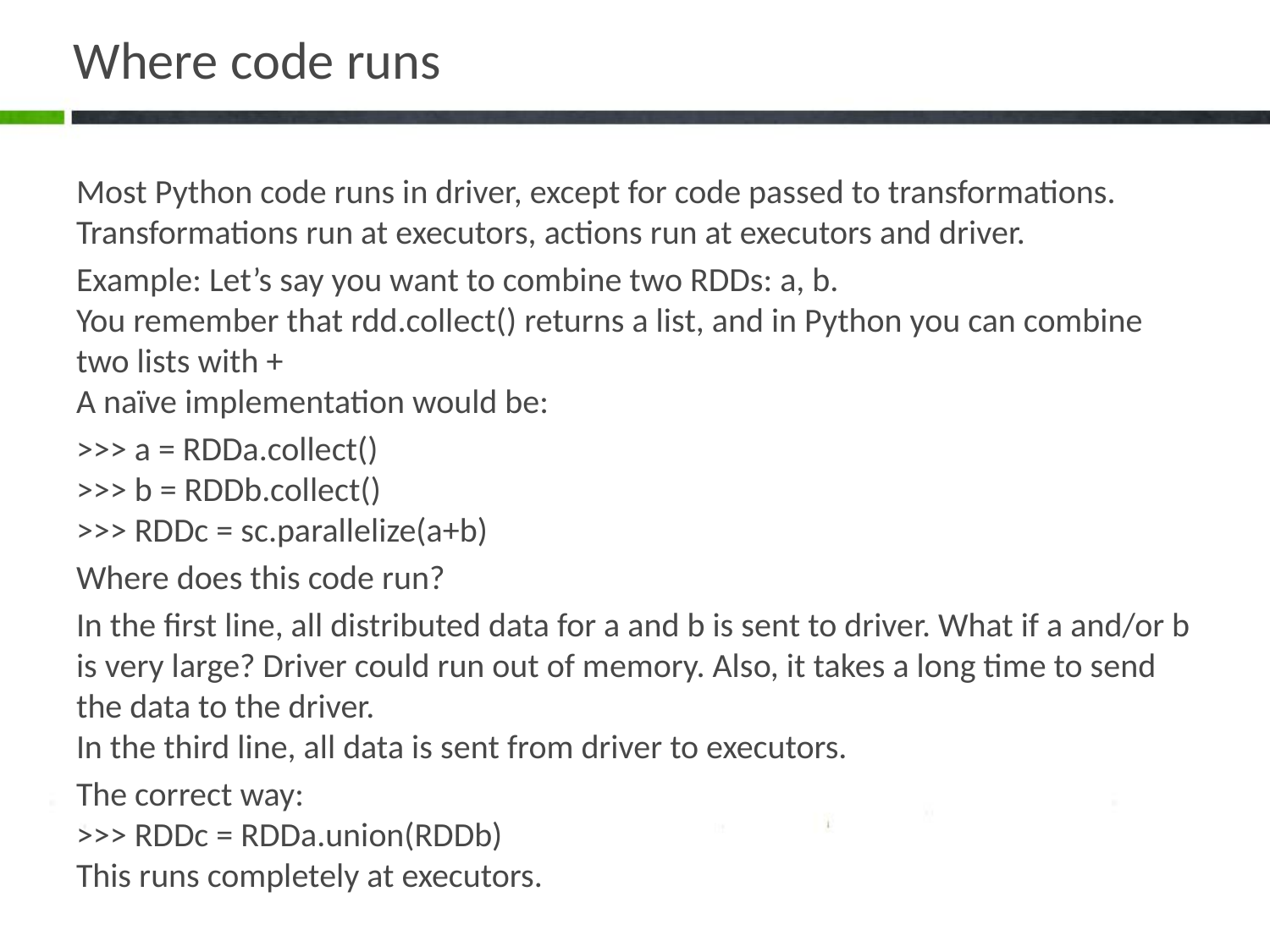

# Where code runs
Most Python code runs in driver, except for code passed to transformations. Transformations run at executors, actions run at executors and driver.
Example: Let’s say you want to combine two RDDs: a, b.
You remember that rdd.collect() returns a list, and in Python you can combine two lists with +
A naïve implementation would be:
>>> a = RDDa.collect()
>>> b = RDDb.collect()
>>> RDDc = sc.parallelize(a+b)
Where does this code run?
In the first line, all distributed data for a and b is sent to driver. What if a and/or b is very large? Driver could run out of memory. Also, it takes a long time to send the data to the driver.
In the third line, all data is sent from driver to executors.
The correct way:
>>> RDDc = RDDa.union(RDDb)
This runs completely at executors.